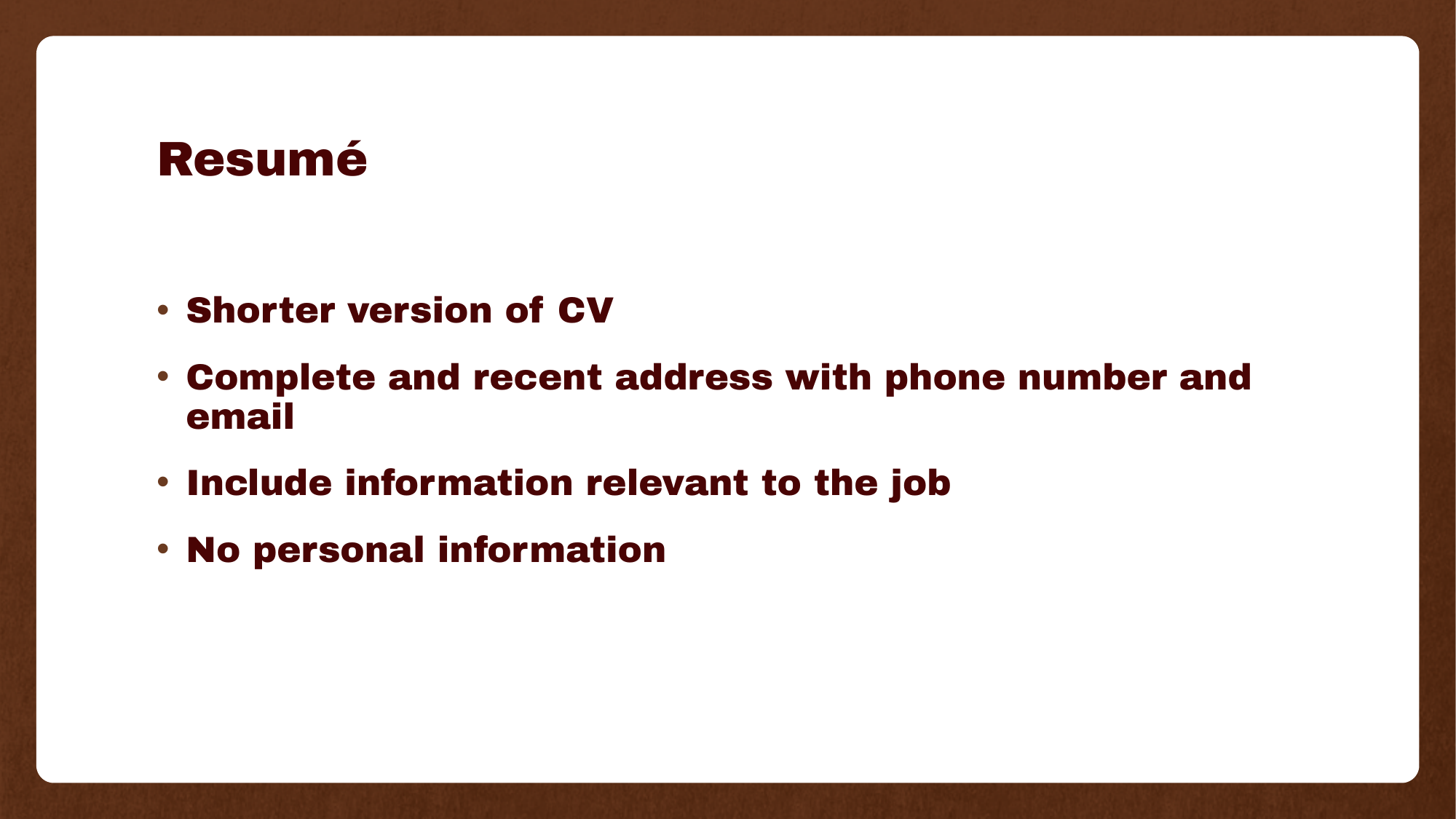

# Resumé

Shorter version of CV
Complete and recent address with phone number and email
Include information relevant to the job
No personal information